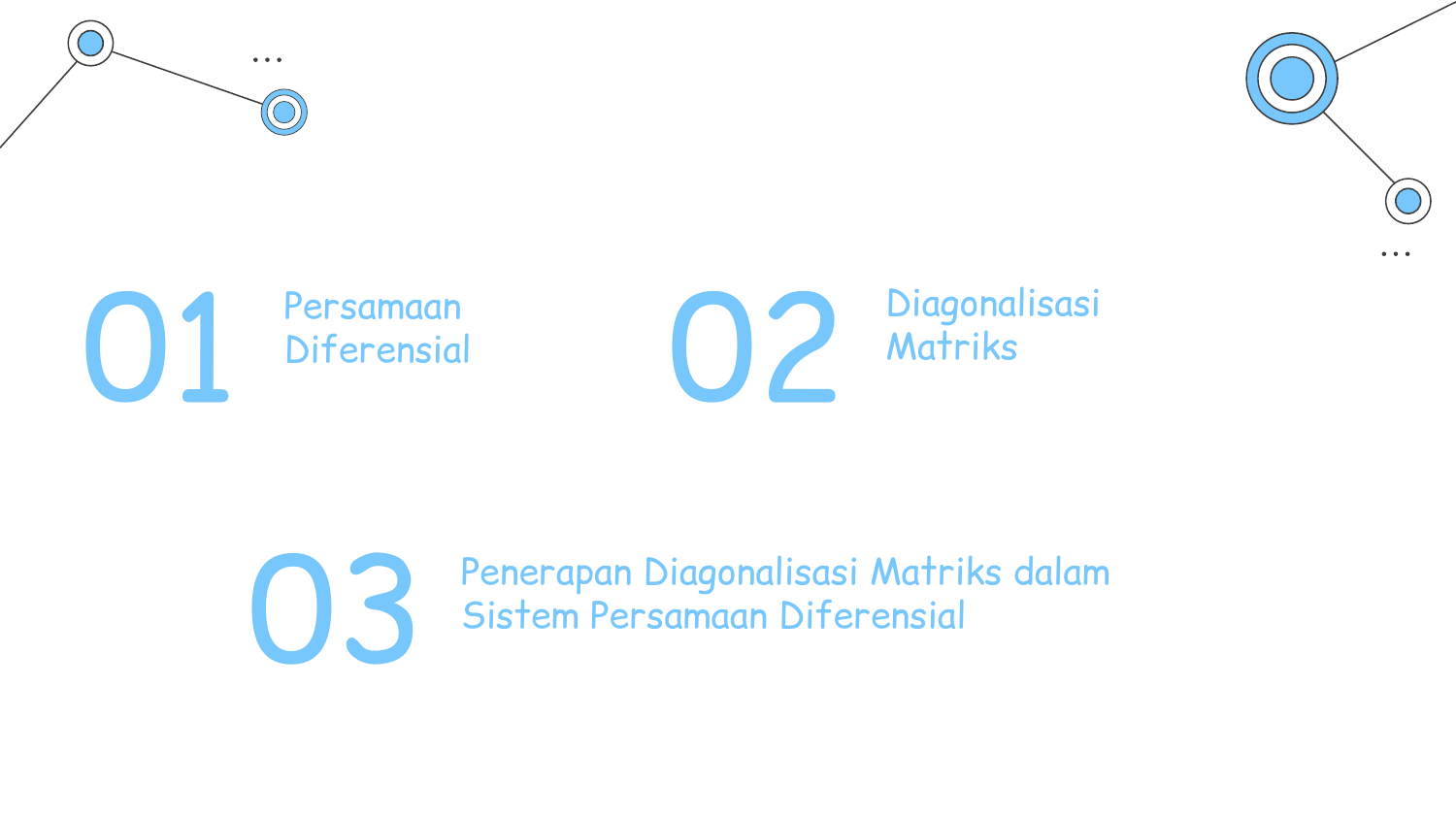

Diagonalisasi Matriks
Persamaan Diferensial
01
02
Penerapan Diagonalisasi Matriks dalam Sistem Persamaan Diferensial
03